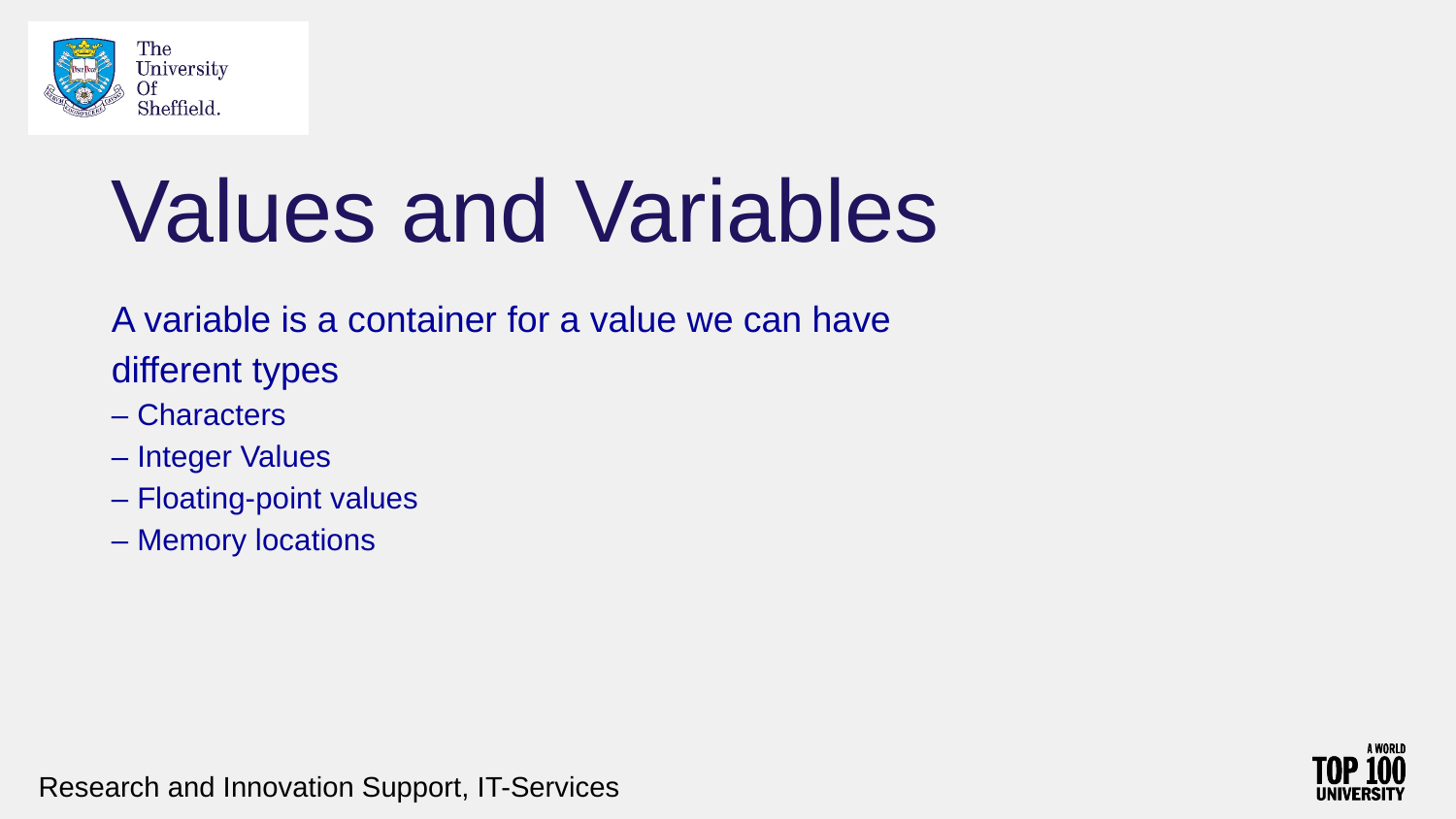

# Values and Variables
A variable is a container for a value we can have
different types
– Characters
– Integer Values
– Floating-point values
– Memory locations